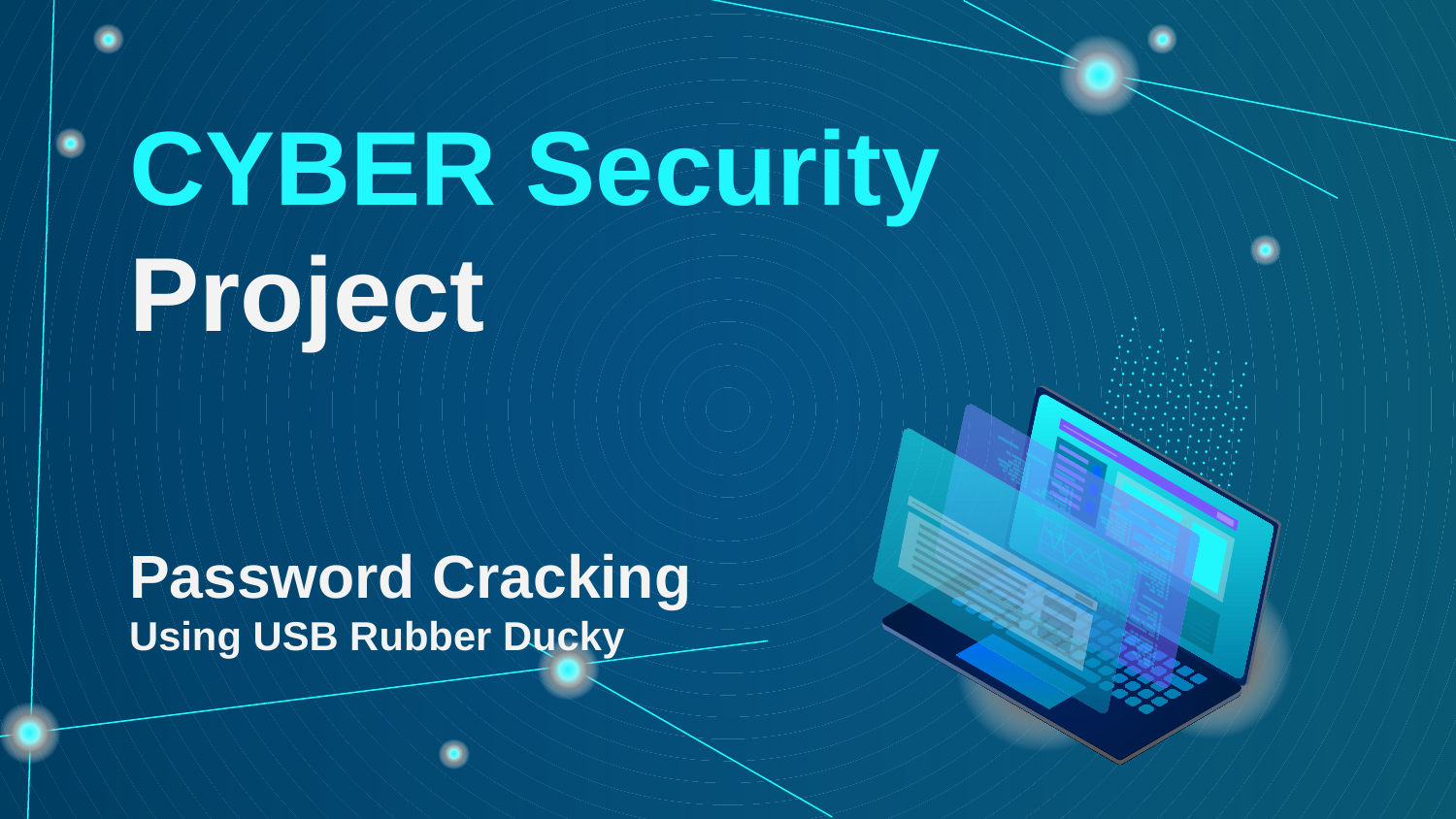

# CYBER Security
Project

Password Cracking
Using USB Rubber Ducky